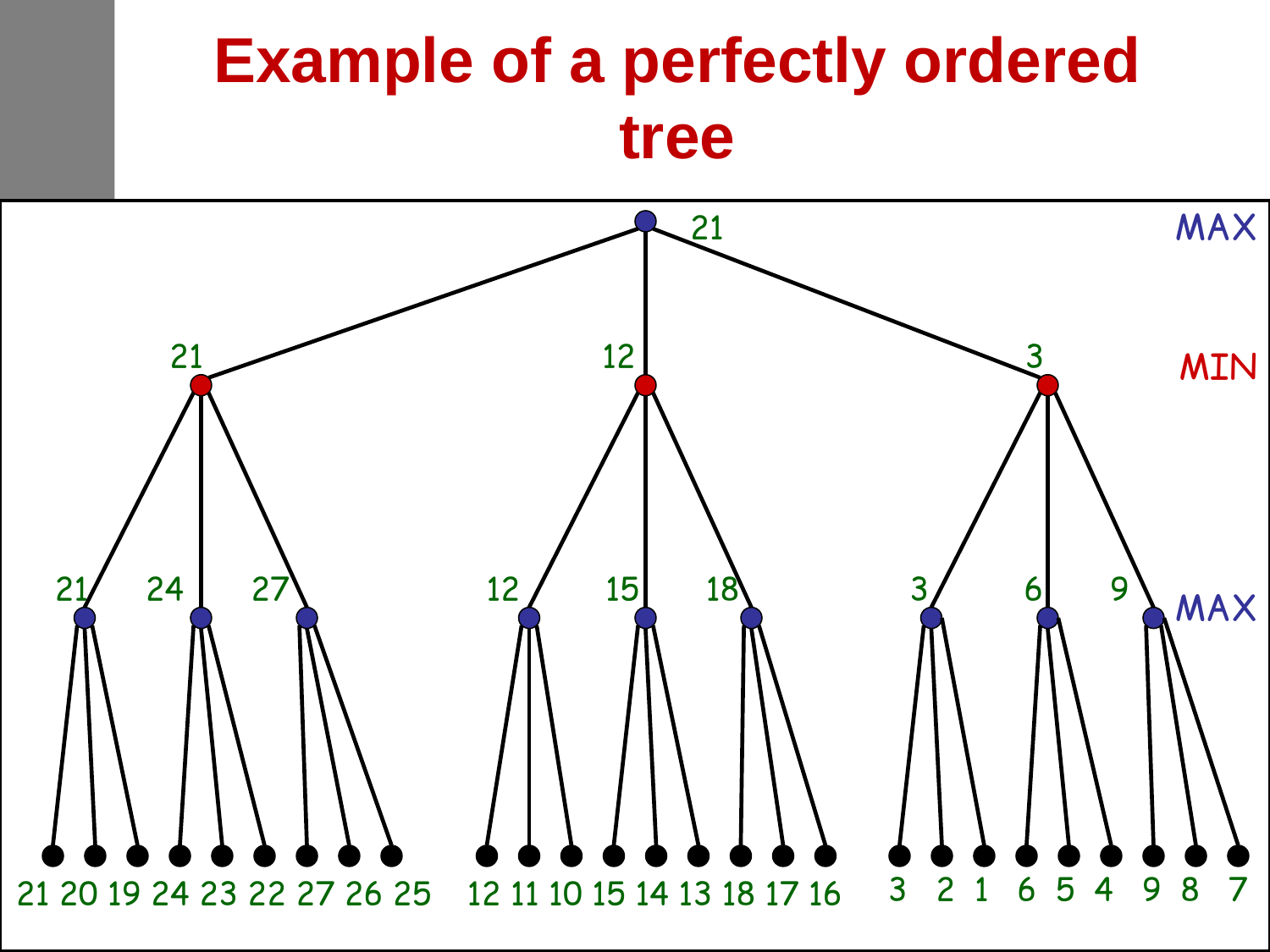

# Example of a perfectly ordered tree
MAX

MIN

MAX

21
21                                          12                                         3
21      24       27
12         15       18
3          6       9
3   2  1   6  5  4   9  8   7
21 20 19 24 23 22 27 26 25
12 11 10 15 14 13 18 17 16